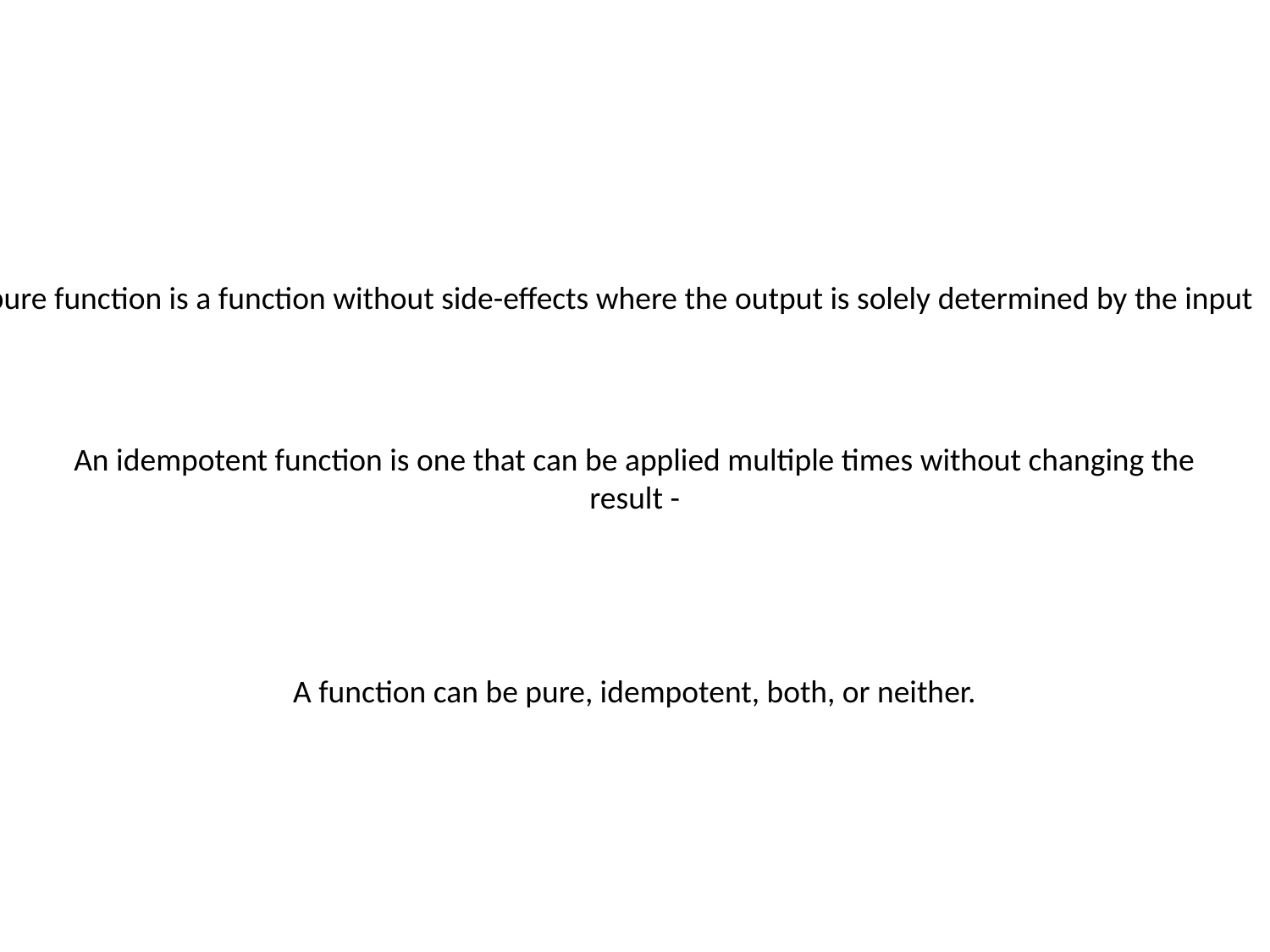

A pure function is a function without side-effects where the output is solely determined by the input
An idempotent function is one that can be applied multiple times without changing the result -
A function can be pure, idempotent, both, or neither.
61